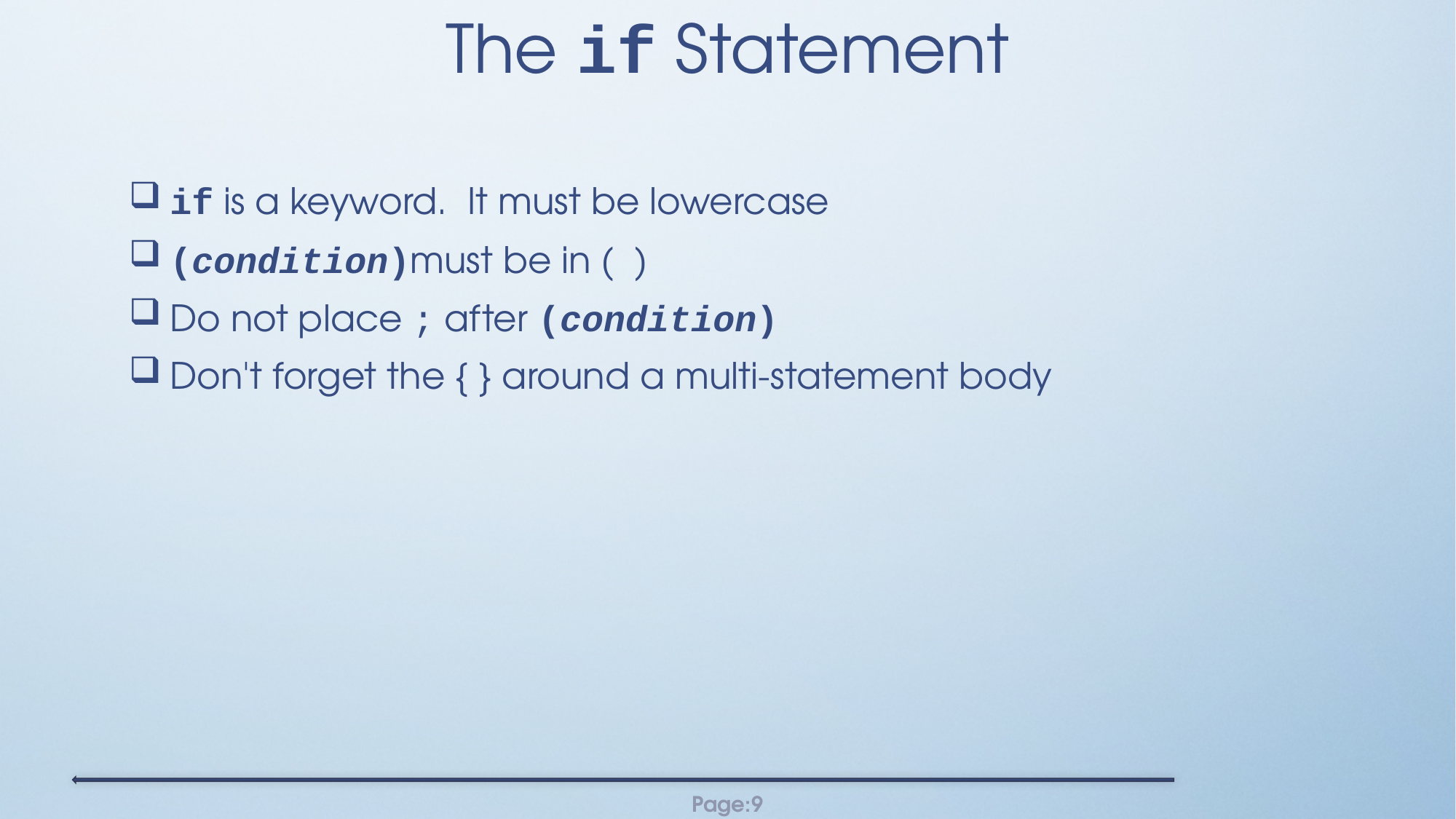

# The if Statement
if is a keyword.  It must be lowercase
(condition)must be in (  )
Do not place ; after (condition)
Don't forget the { } around a multi-statement body